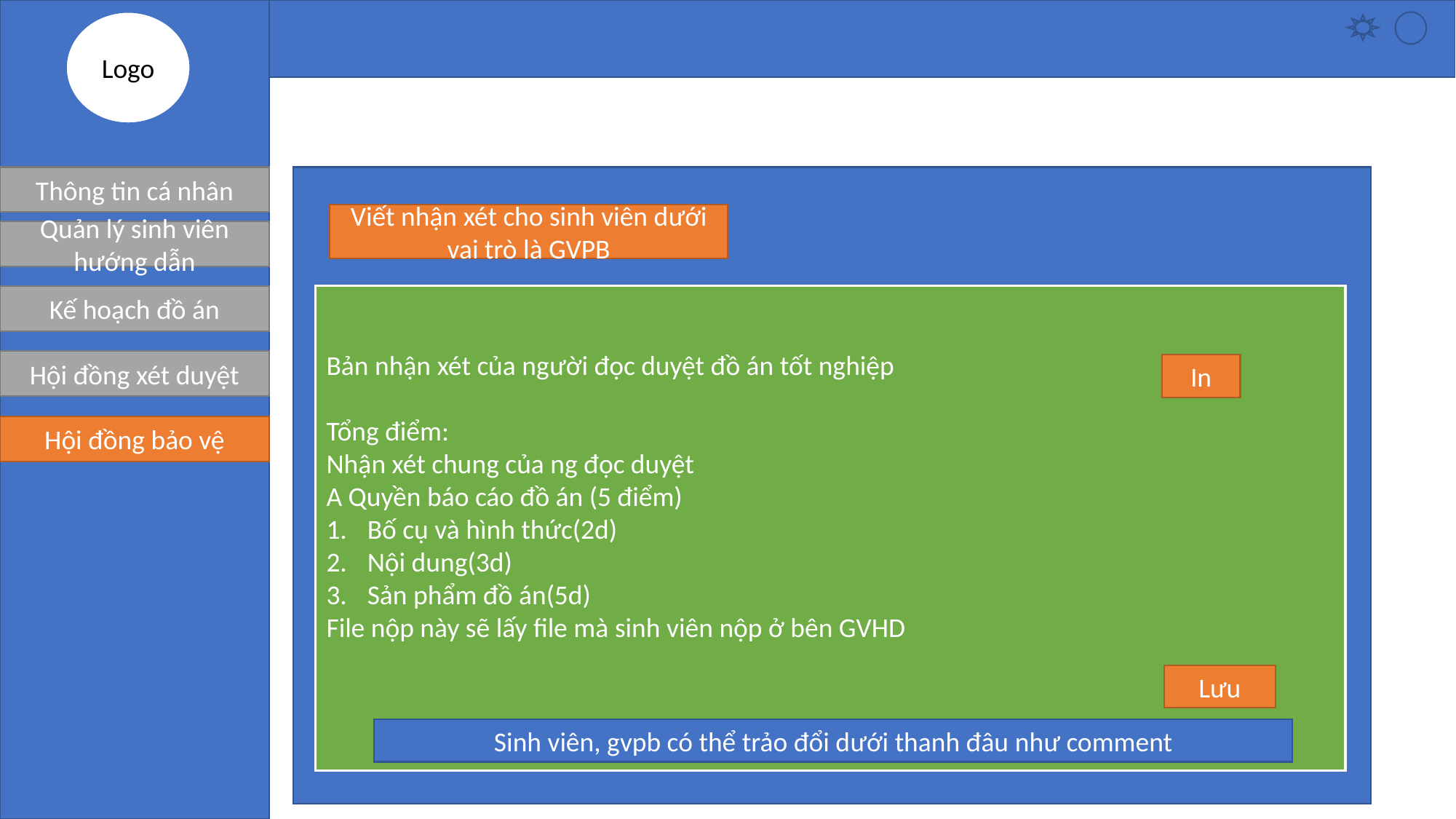

Logo

Thông tin cá nhân

Viết nhận xét cho sinh viên dưới vai trò là GVPB
Quản lý sinh viên hướng dẫn
Kế hoạch đồ án
Bản nhận xét của người đọc duyệt đồ án tốt nghiệp

Tổng điểm:
Nhận xét chung của ng đọc duyệt
A Quyền báo cáo đồ án (5 điểm)
Bố cụ và hình thức(2d)
Nội dung(3d)
Sản phẩm đồ án(5d)
File nộp này sẽ lấy file mà sinh viên nộp ở bên GVHD

Hội đồng xét duyệt
In
Hội đồng bảo vệ
Lưu
Sinh viên, gvpb có thể trảo đổi dưới thanh đâu như comment